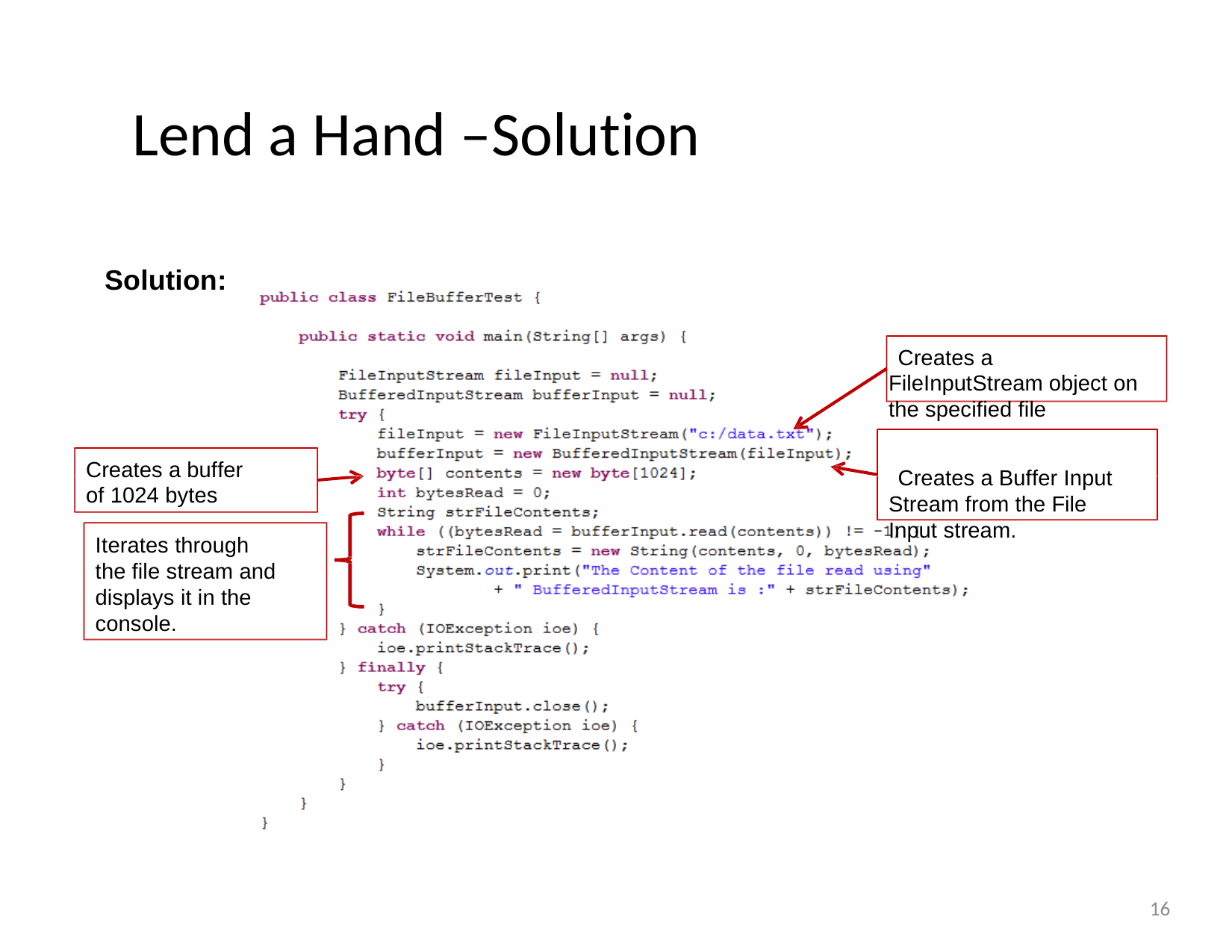

Lend a Hand –Solution
Solution:

Creates a FileInputStream object on the specified file

Creates a Buffer Input Stream from the File Input stream.

Creates a buffer of 1024 bytes

Iterates through the file stream and displays it in the console.

16